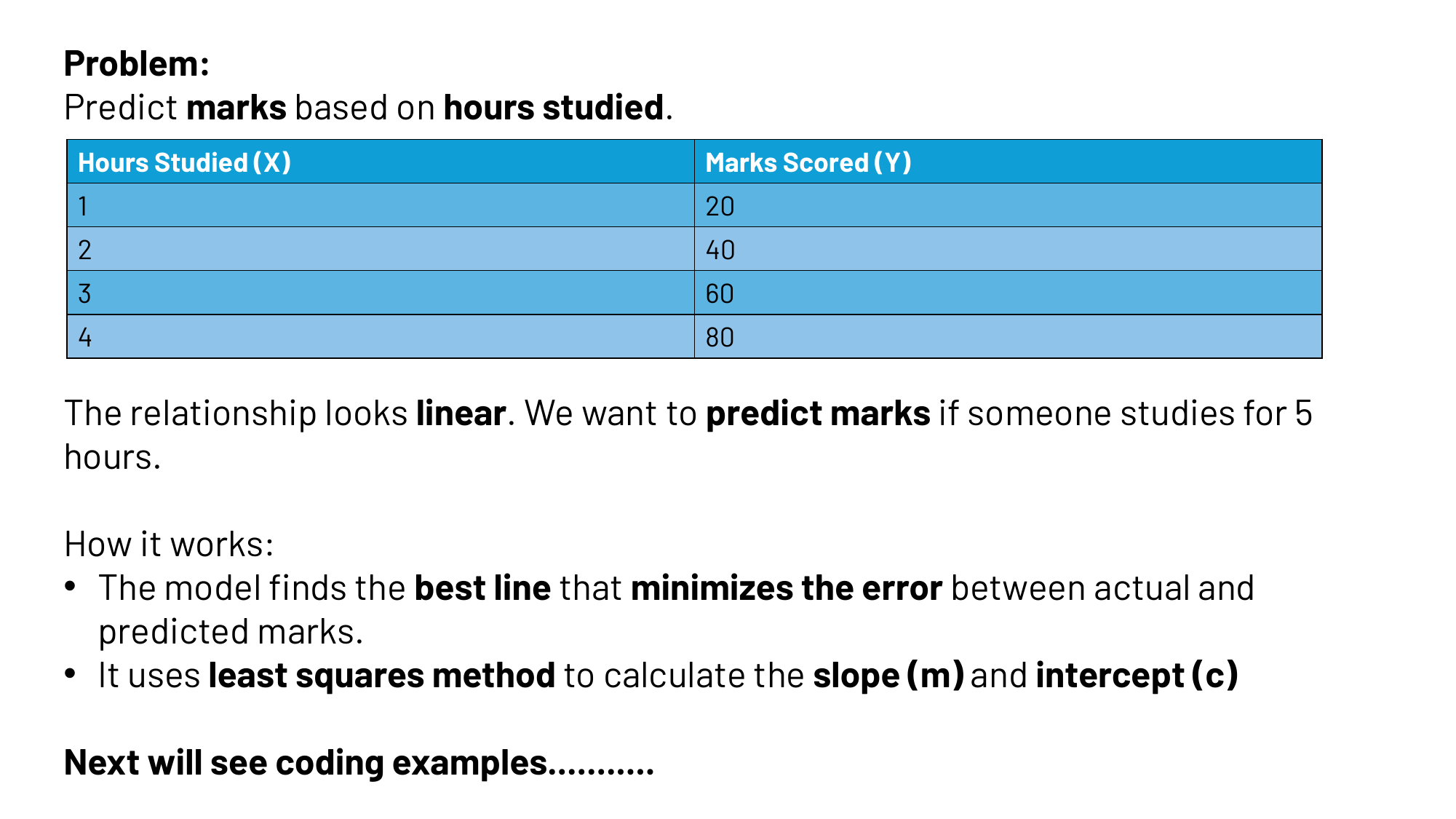

Problem:
Predict marks based on hours studied.

The relationship looks linear. We want to predict marks if someone studies for 5 hours.

How it works:
The model finds the best line that minimizes the error between actual and predicted marks.
It uses least squares method to calculate the slope (m) and intercept (c)

Next will see coding examples...........
| Hours Studied (X) | Marks Scored (Y) |
| --- | --- |
| 1 | 20 |
| 2 | 40 |
| 3 | 60 |
| 4 | 80 |